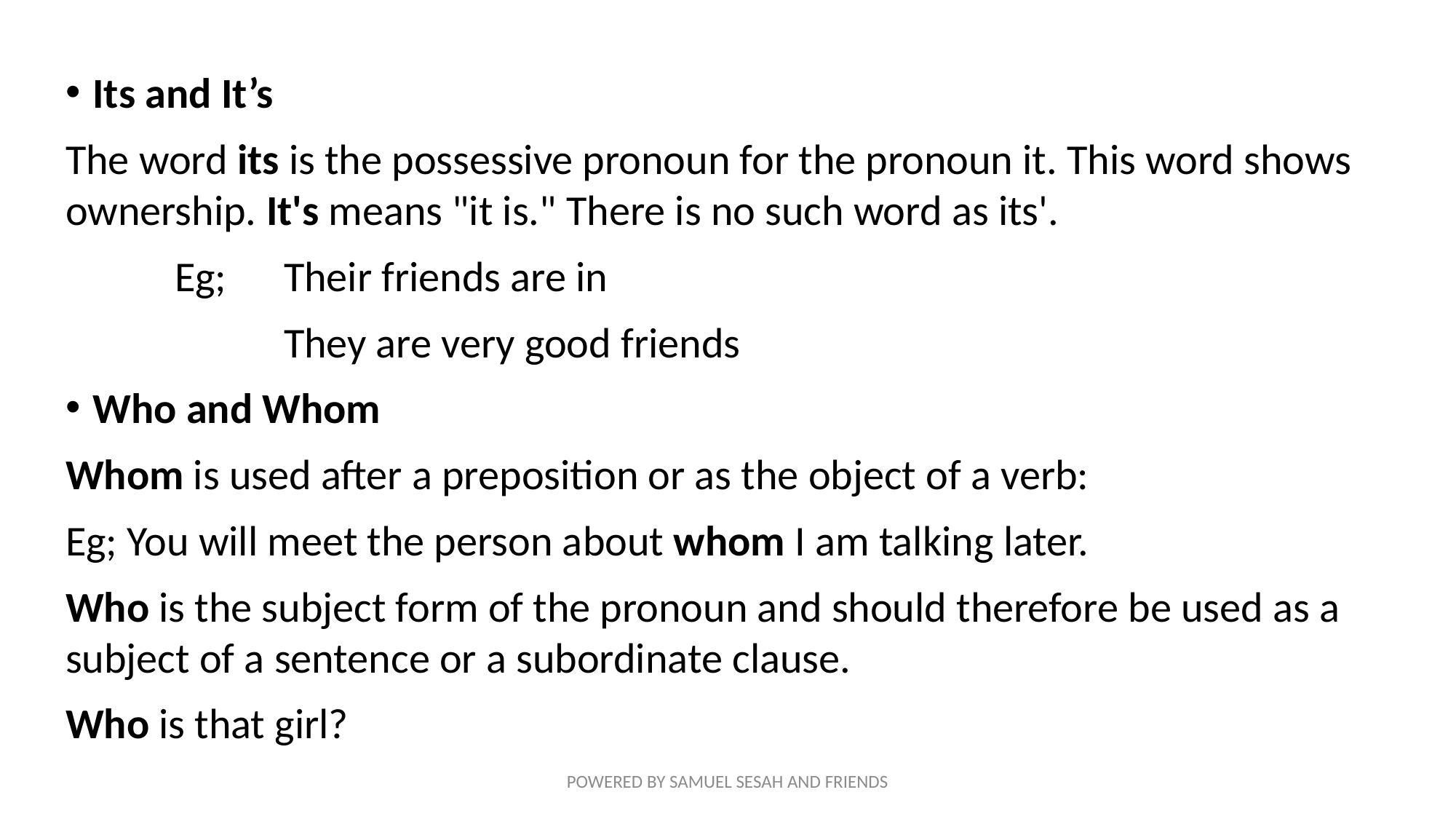

Its and It’s
The word its is the possessive pronoun for the pronoun it. This word shows ownership. It's means "it is." There is no such word as its'.
	Eg;	Their friends are in
		They are very good friends
Who and Whom
Whom is used after a preposition or as the object of a verb:
Eg; You will meet the person about whom I am talking later.
Who is the subject form of the pronoun and should therefore be used as a subject of a sentence or a subordinate clause.
Who is that girl?

POWERED BY SAMUEL SESAH AND FRIENDS